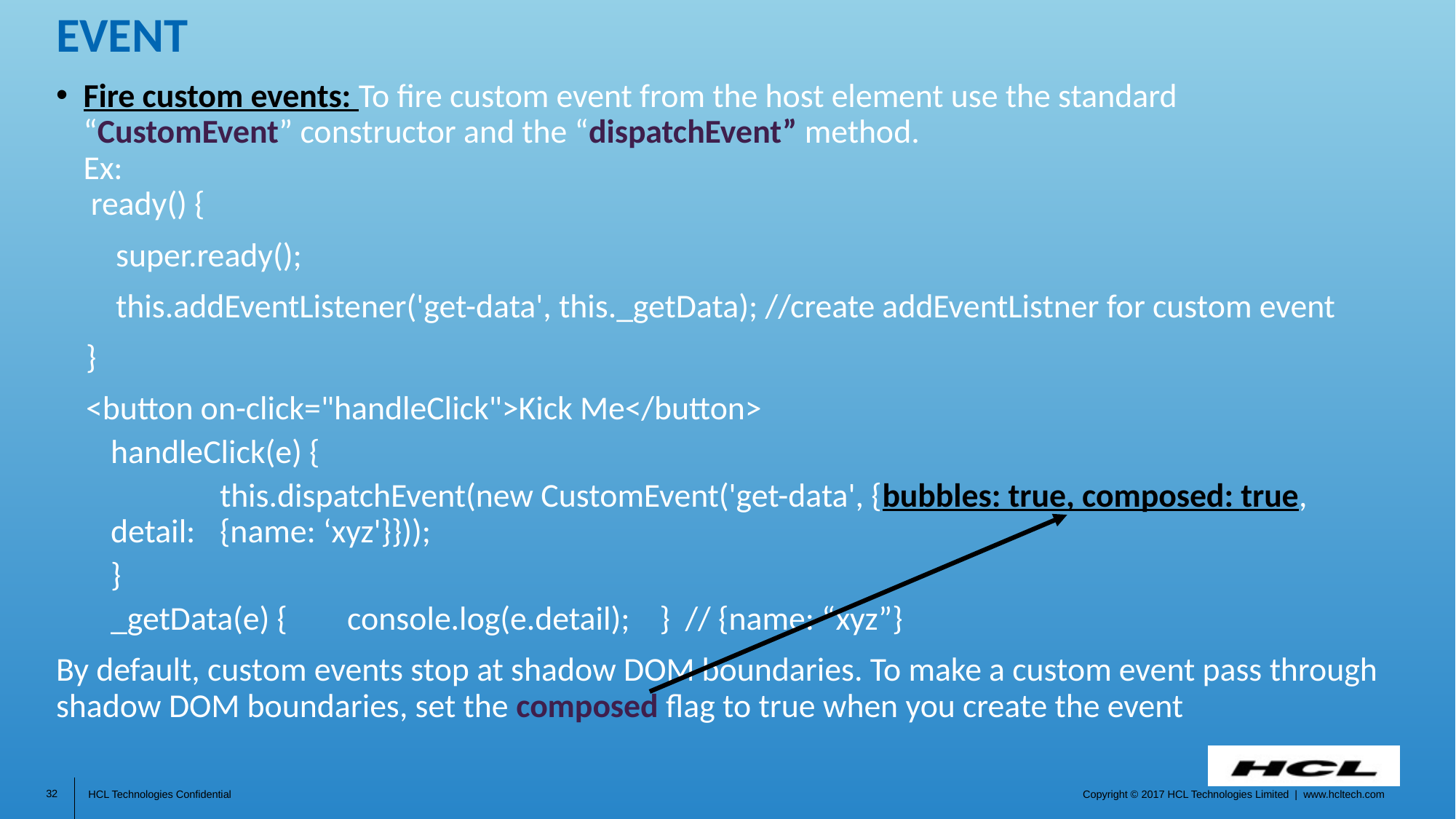

# Event
Fire custom events: To fire custom event from the host element use the standard “CustomEvent” constructor and the “dispatchEvent” method.
Ex:
 ready() {
        super.ready();
        this.addEventListener('get-data', this._getData); //create addEventListner for custom event
    }
    <button on-click="handleClick">Kick Me</button>
handleClick(e) {
	this.dispatchEvent(new CustomEvent('get-data', {bubbles: true, composed: true, detail: 	{name: ‘xyz'}}));
}
_getData(e) {        console.log(e.detail);    }  // {name: “xyz”}
By default, custom events stop at shadow DOM boundaries. To make a custom event pass through shadow DOM boundaries, set the composed flag to true when you create the event